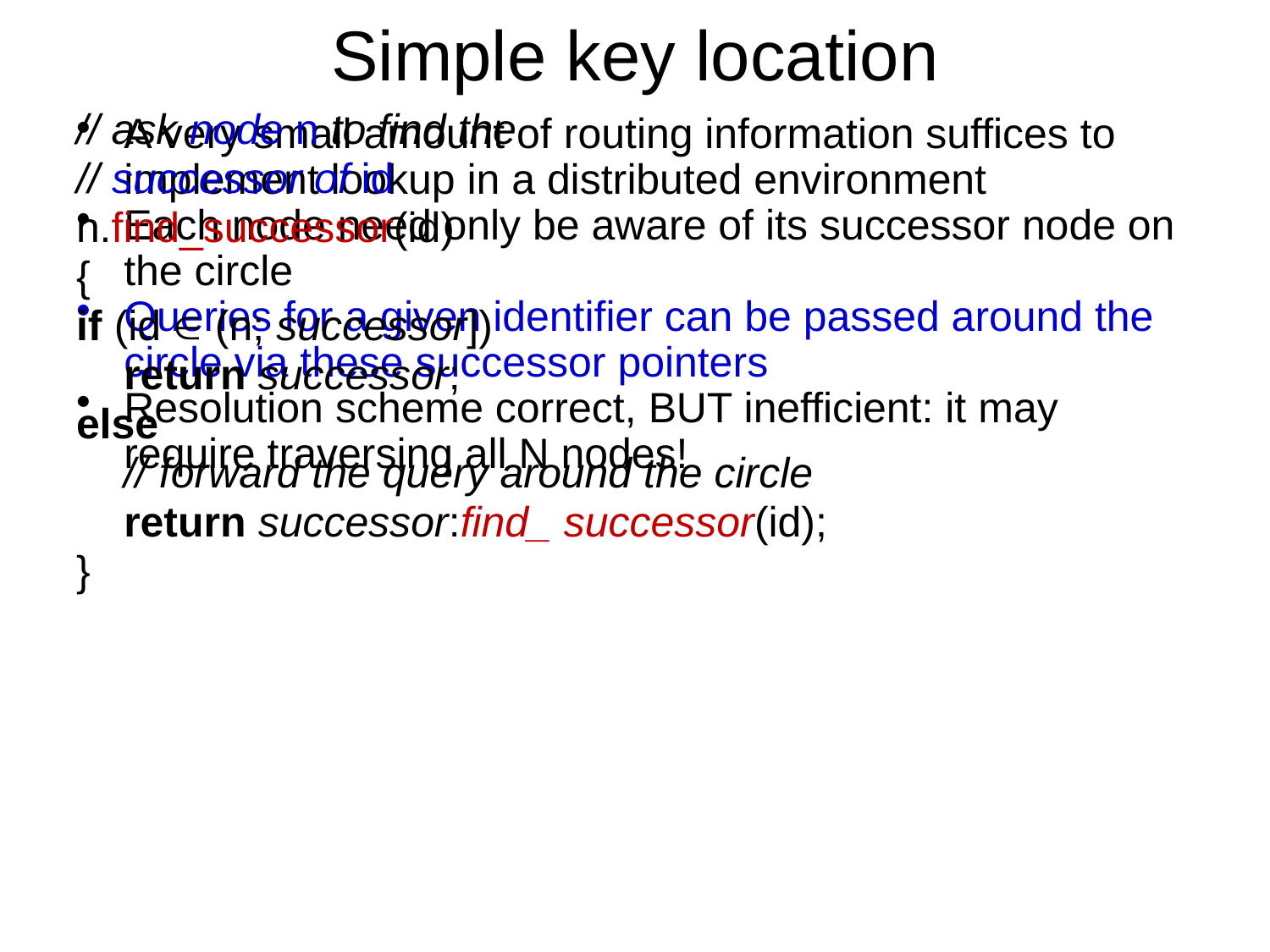

# Simple key location
A very small amount of routing information suffices to implement lookup in a distributed environment
Each node need only be aware of its successor node on the circle
Queries for a given identifier can be passed around the circle via these successor pointers
Resolution scheme correct, BUT inefficient: it may require traversing all N nodes!
// ask node n to find the
// successor of id
n.find_successor(id)
{
if (id ∈ (n; successor])
	return successor;
else
    // forward the query around the circle
	return successor:find_ successor(id);
}